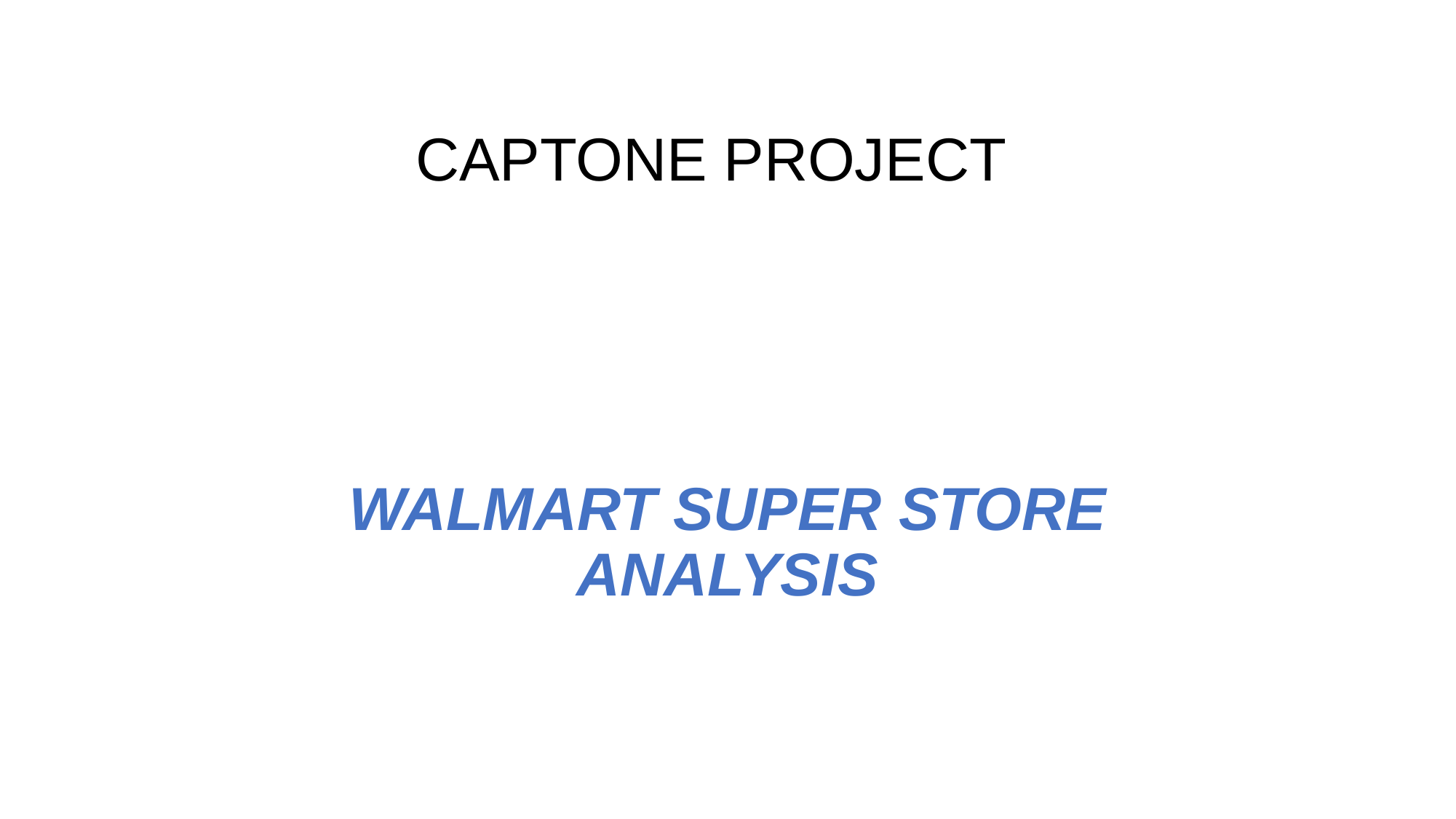

# CAPTONE PROJECT
WALMART SUPER STORE ANALYSIS